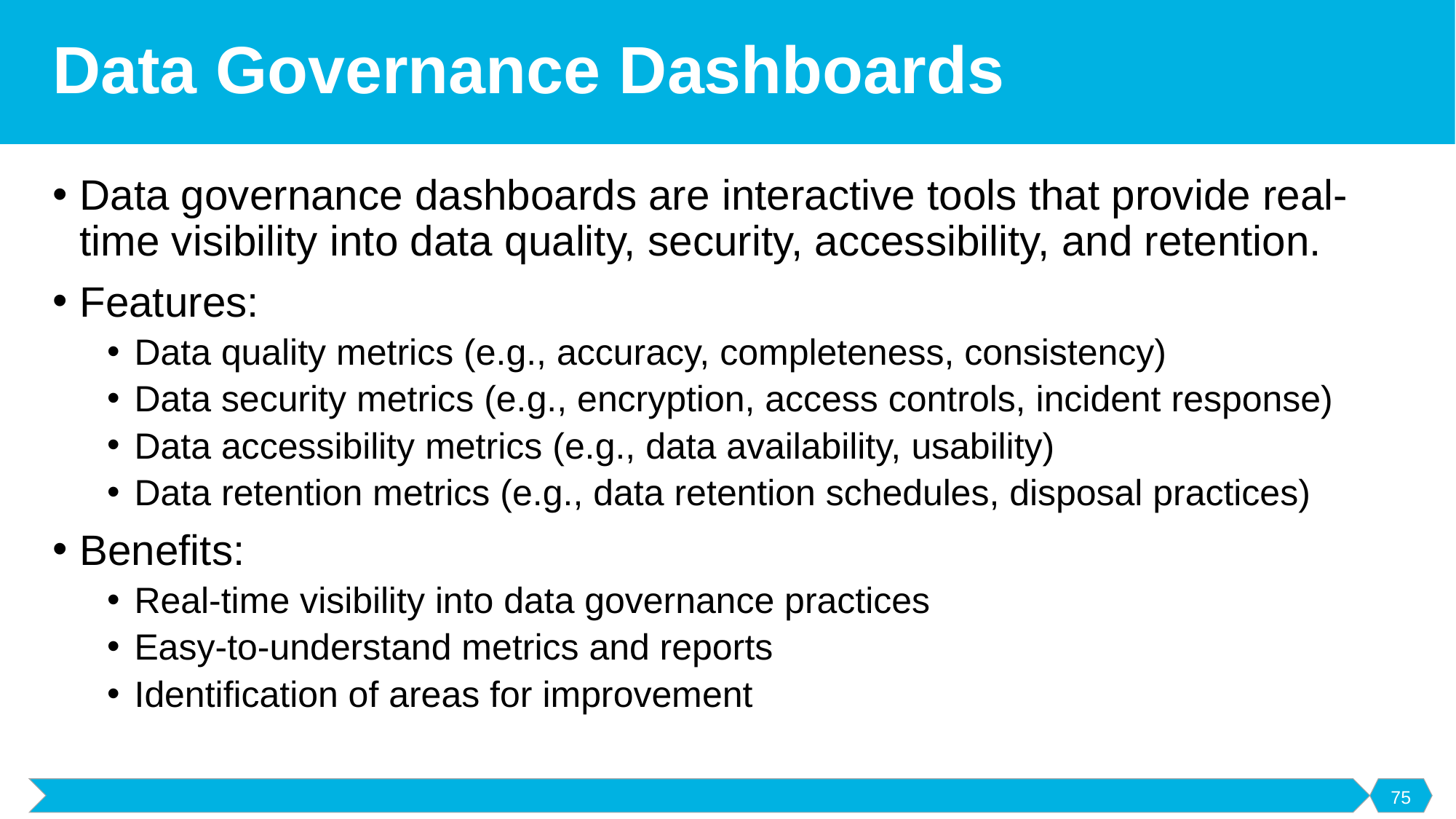

# Data Governance Dashboards
Data governance dashboards are interactive tools that provide real-time visibility into data quality, security, accessibility, and retention.
Features:
Data quality metrics (e.g., accuracy, completeness, consistency)
Data security metrics (e.g., encryption, access controls, incident response)
Data accessibility metrics (e.g., data availability, usability)
Data retention metrics (e.g., data retention schedules, disposal practices)
Benefits:
Real-time visibility into data governance practices
Easy-to-understand metrics and reports
Identification of areas for improvement

75